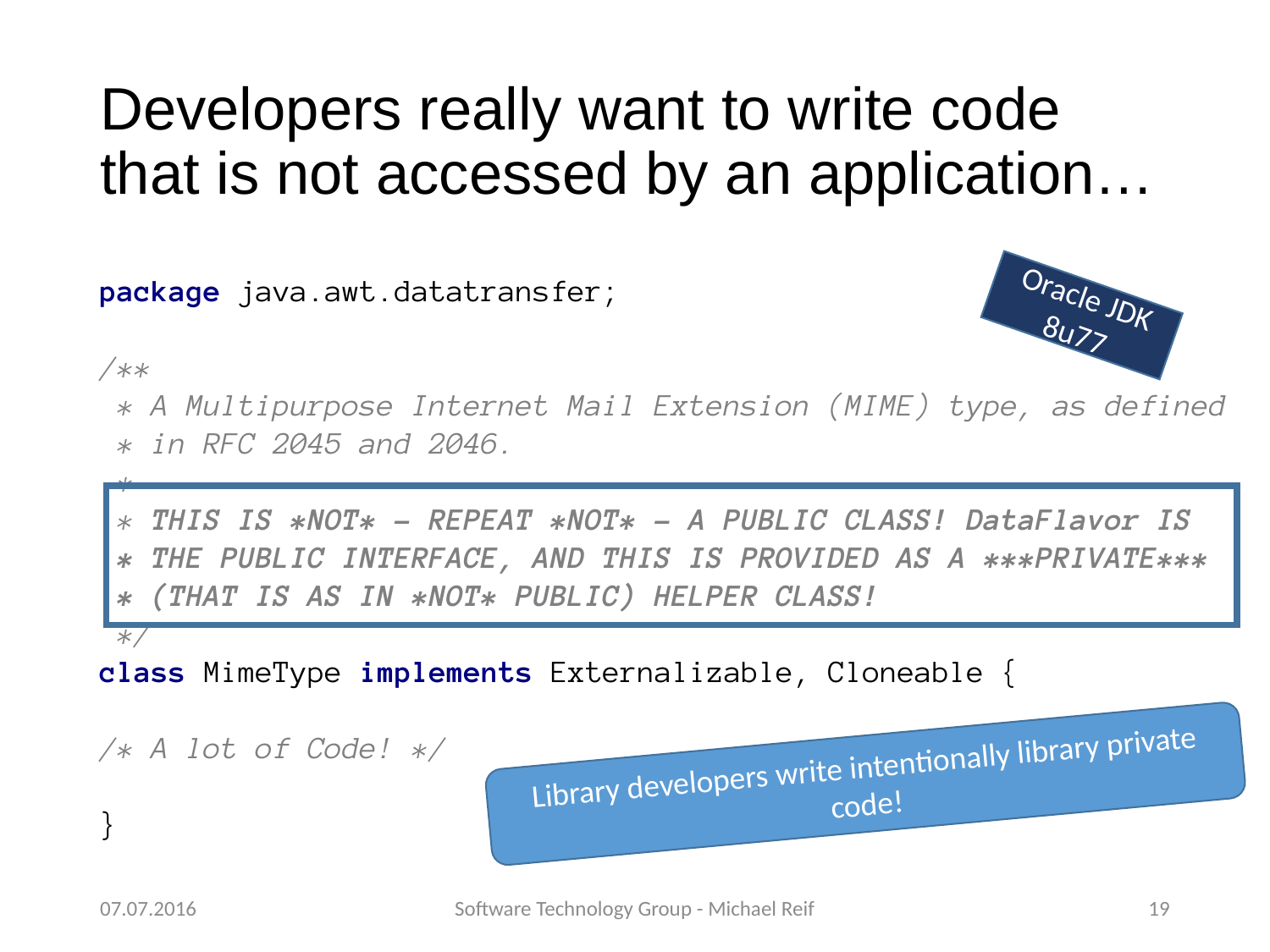

# Developers really want to write code that is not accessed by an application…
package java.awt.datatransfer;
/**
 * A Multipurpose Internet Mail Extension (MIME) type, as defined
 * in RFC 2045 and 2046.
 *
 * THIS IS *NOT* - REPEAT *NOT* - A PUBLIC CLASS! DataFlavor IS
 * THE PUBLIC INTERFACE, AND THIS IS PROVIDED AS A ***PRIVATE***
 * (THAT IS AS IN *NOT* PUBLIC) HELPER CLASS!
 */
class MimeType implements Externalizable, Cloneable {

/* A lot of Code! */

}
Oracle JDK 8u77

Library developers write intentionally library private code!
07.07.2016
Software Technology Group - Michael Reif
19